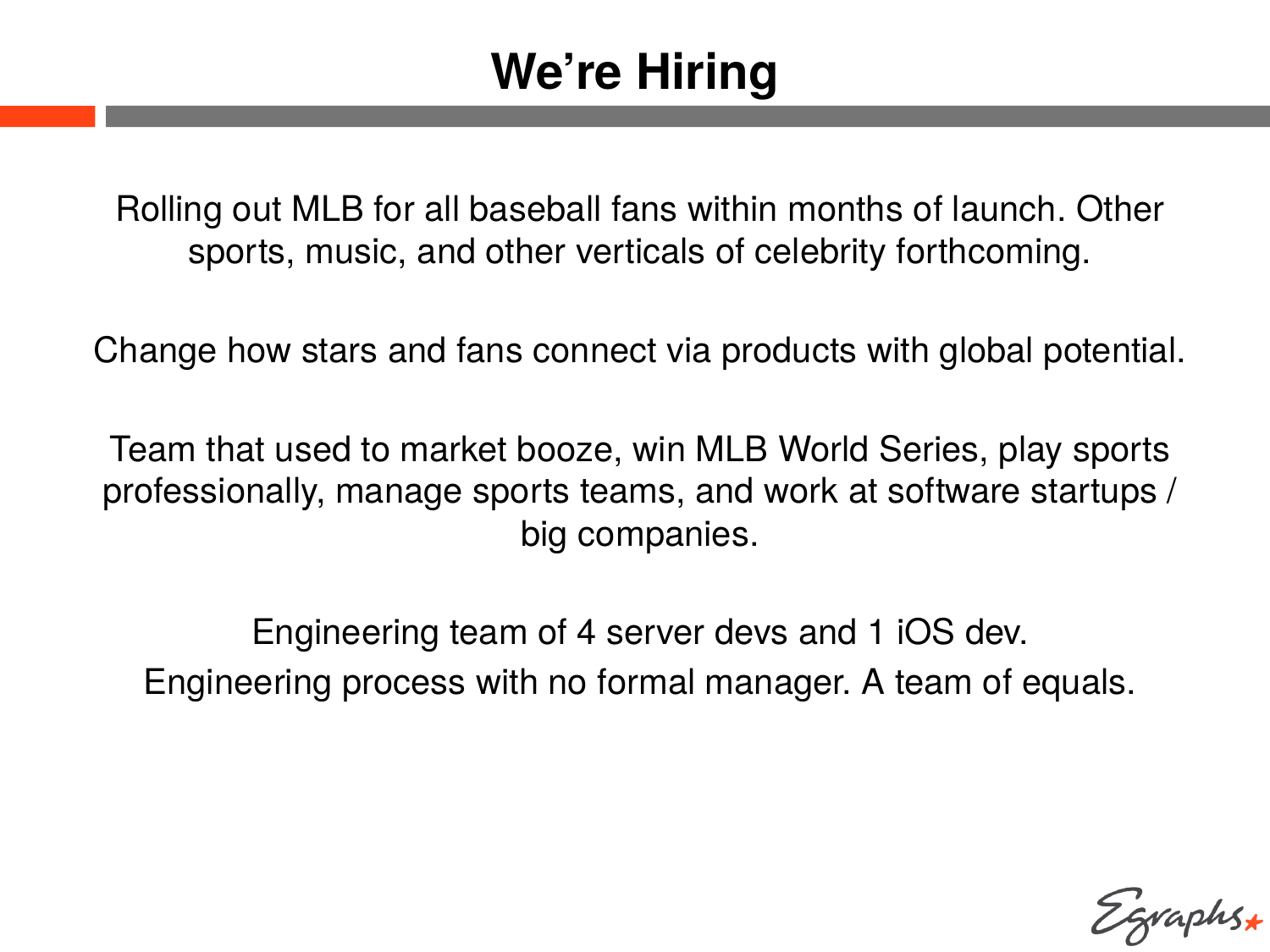

# We’re Hiring
Rolling out MLB for all baseball fans within months of launch. Other sports, music, and other verticals of celebrity forthcoming.

Change how stars and fans connect via products with global potential.

Team that used to market booze, win MLB World Series, play sports professionally, manage sports teams, and work at software startups / big companies.

Engineering team of 4 server devs and 1 iOS dev.
Engineering process with no formal manager. A team of equals.